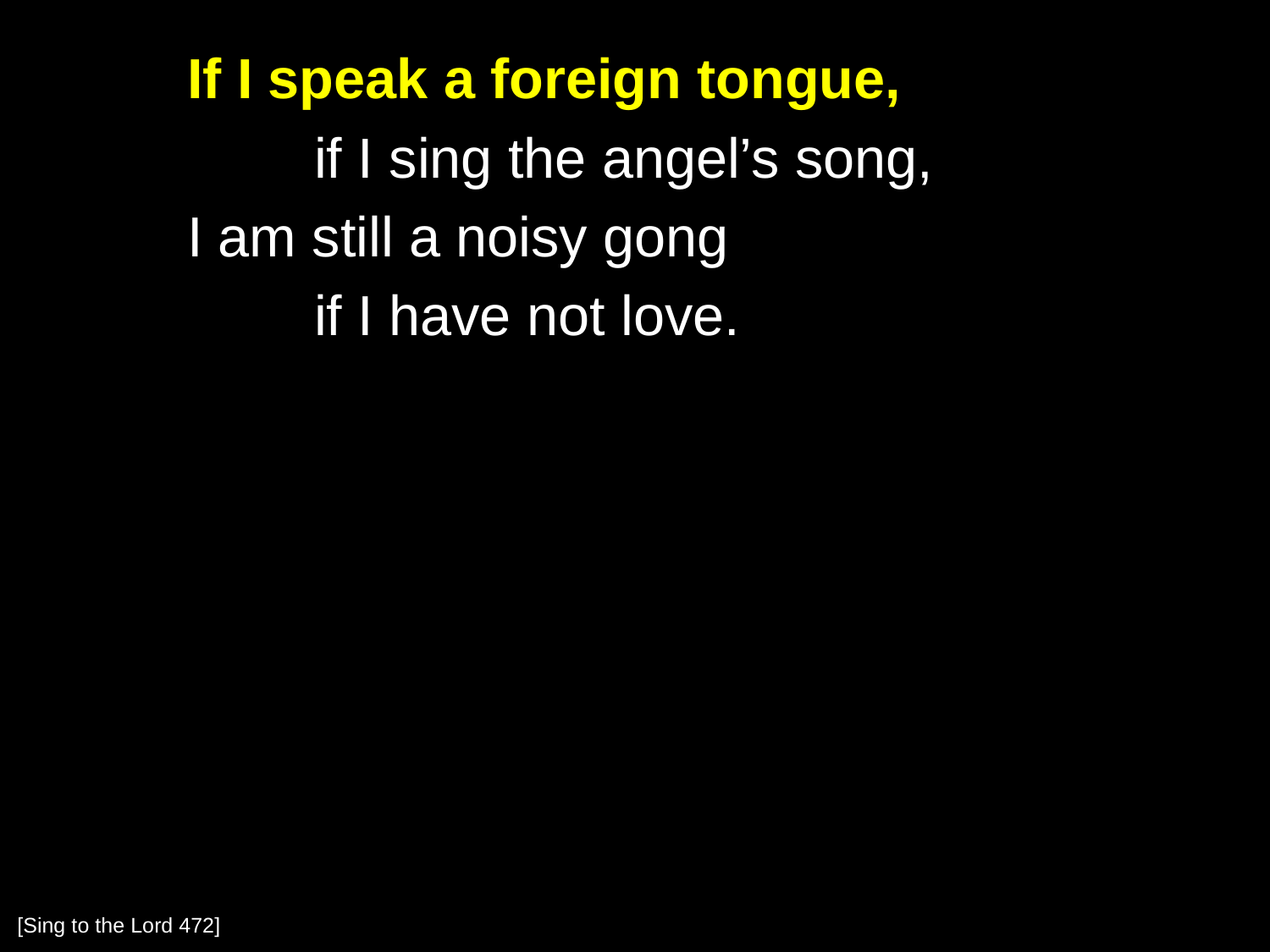

If I speak a foreign tongue,
		if I sing the angel’s song,
	I am still a noisy gong
		if I have not love.
[Sing to the Lord 472]